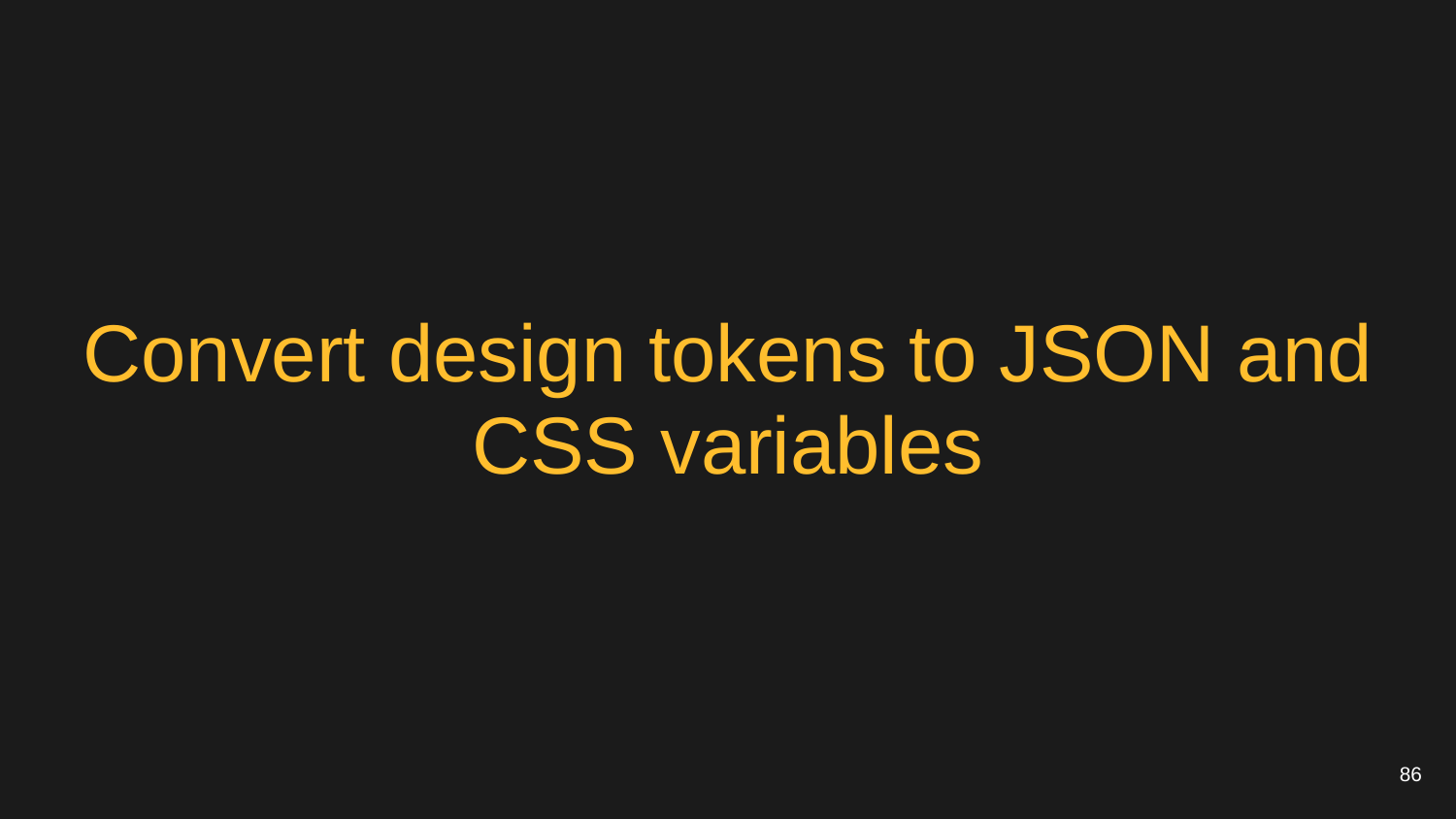

# Convert design tokens to JSON and CSS variables
86